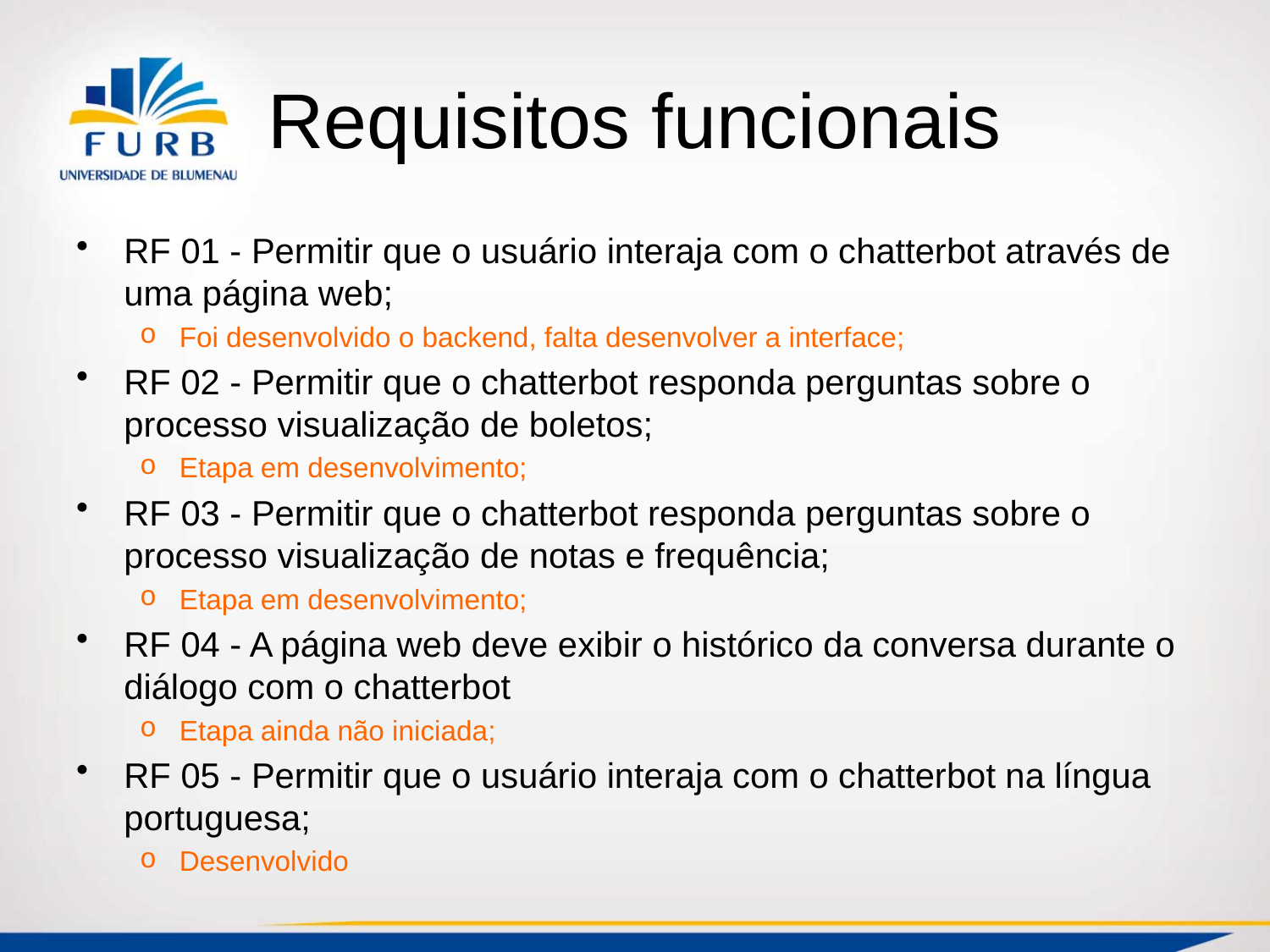

# Requisitos funcionais
RF 01 - Permitir que o usuário interaja com o chatterbot através de uma página web;
Foi desenvolvido o backend, falta desenvolver a interface;
RF 02 - Permitir que o chatterbot responda perguntas sobre o processo visualização de boletos;
Etapa em desenvolvimento;
RF 03 - Permitir que o chatterbot responda perguntas sobre o processo visualização de notas e frequência;
Etapa em desenvolvimento;
RF 04 - A página web deve exibir o histórico da conversa durante o diálogo com o chatterbot
Etapa ainda não iniciada;
RF 05 - Permitir que o usuário interaja com o chatterbot na língua portuguesa;
Desenvolvido